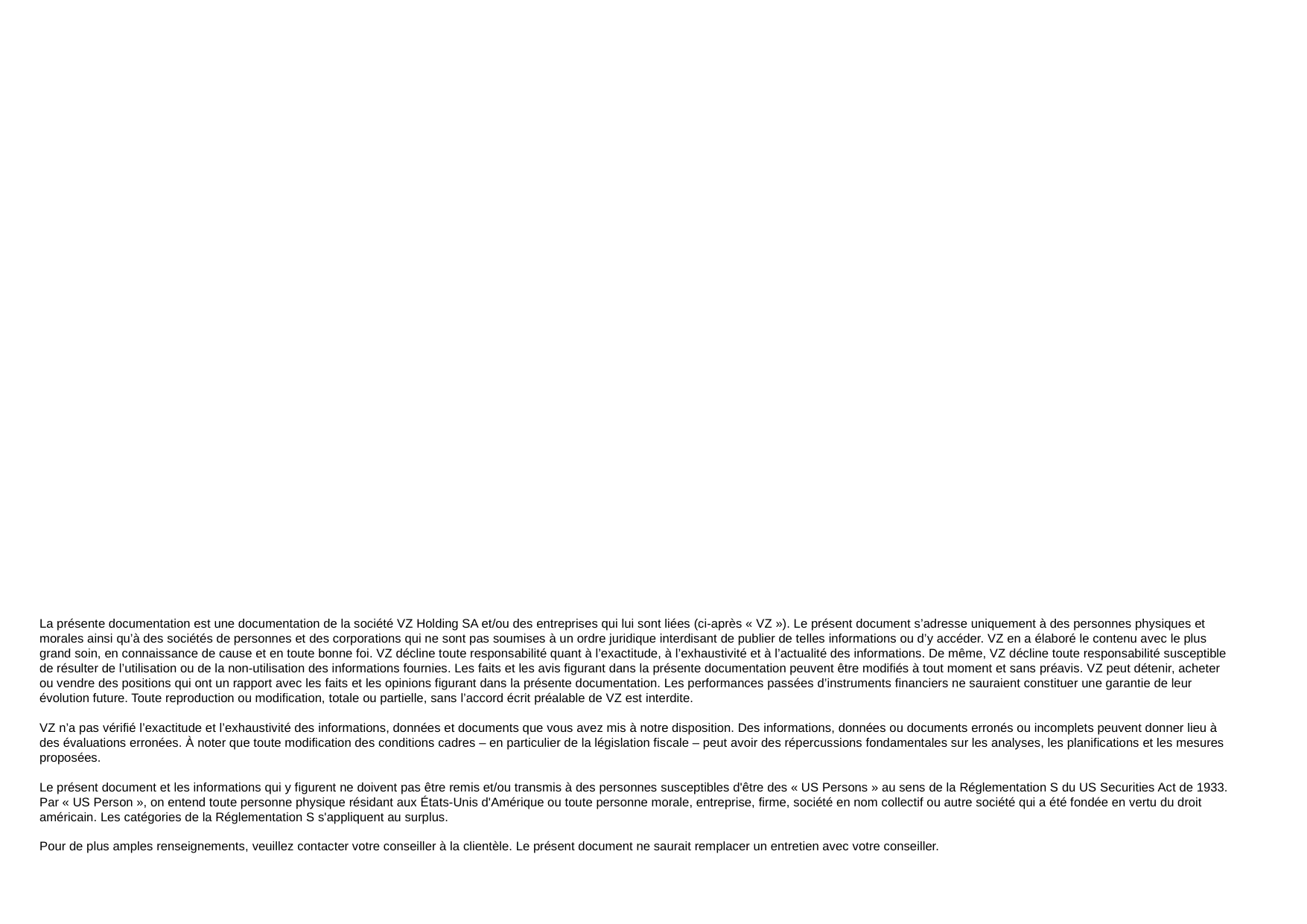

La présente documentation est une documentation de la société VZ Holding SA et/ou des entreprises qui lui sont liées (ci-après « VZ »). Le présent document s’adresse uniquement à des personnes physiques et morales ainsi qu’à des sociétés de personnes et des corporations qui ne sont pas soumises à un ordre juridique interdisant de publier de telles informations ou d’y accéder. VZ en a élaboré le contenu avec le plus grand soin, en connaissance de cause et en toute bonne foi. VZ décline toute responsabilité quant à l’exactitude, à l’exhaustivité et à l’actualité des informations. De même, VZ décline toute responsabilité susceptible de résulter de l’utilisation ou de la non-utilisation des informations fournies. Les faits et les avis figurant dans la présente documentation peuvent être modifiés à tout moment et sans préavis. VZ peut détenir, acheter ou vendre des positions qui ont un rapport avec les faits et les opinions figurant dans la présente documentation. Les performances passées d’instruments financiers ne sauraient constituer une garantie de leur évolution future. Toute reproduction ou modification, totale ou partielle, sans l’accord écrit préalable de VZ est interdite.

VZ n’a pas vérifié l’exactitude et l’exhaustivité des informations, données et documents que vous avez mis à notre disposition. Des informations, données ou documents erronés ou incomplets peuvent donner lieu à des évaluations erronées. À noter que toute modification des conditions cadres – en particulier de la législation fiscale – peut avoir des répercussions fondamentales sur les analyses, les planifications et les mesures proposées.

Le présent document et les informations qui y figurent ne doivent pas être remis et/ou transmis à des personnes susceptibles d'être des « US Persons » au sens de la Réglementation S du US Securities Act de 1933. Par « US Person », on entend toute personne physique résidant aux États-Unis d'Amérique ou toute personne morale, entreprise, firme, société en nom collectif ou autre société qui a été fondée en vertu du droit américain. Les catégories de la Réglementation S s'appliquent au surplus.

Pour de plus amples renseignements, veuillez contacter votre conseiller à la clientèle. Le présent document ne saurait remplacer un entretien avec votre conseiller.